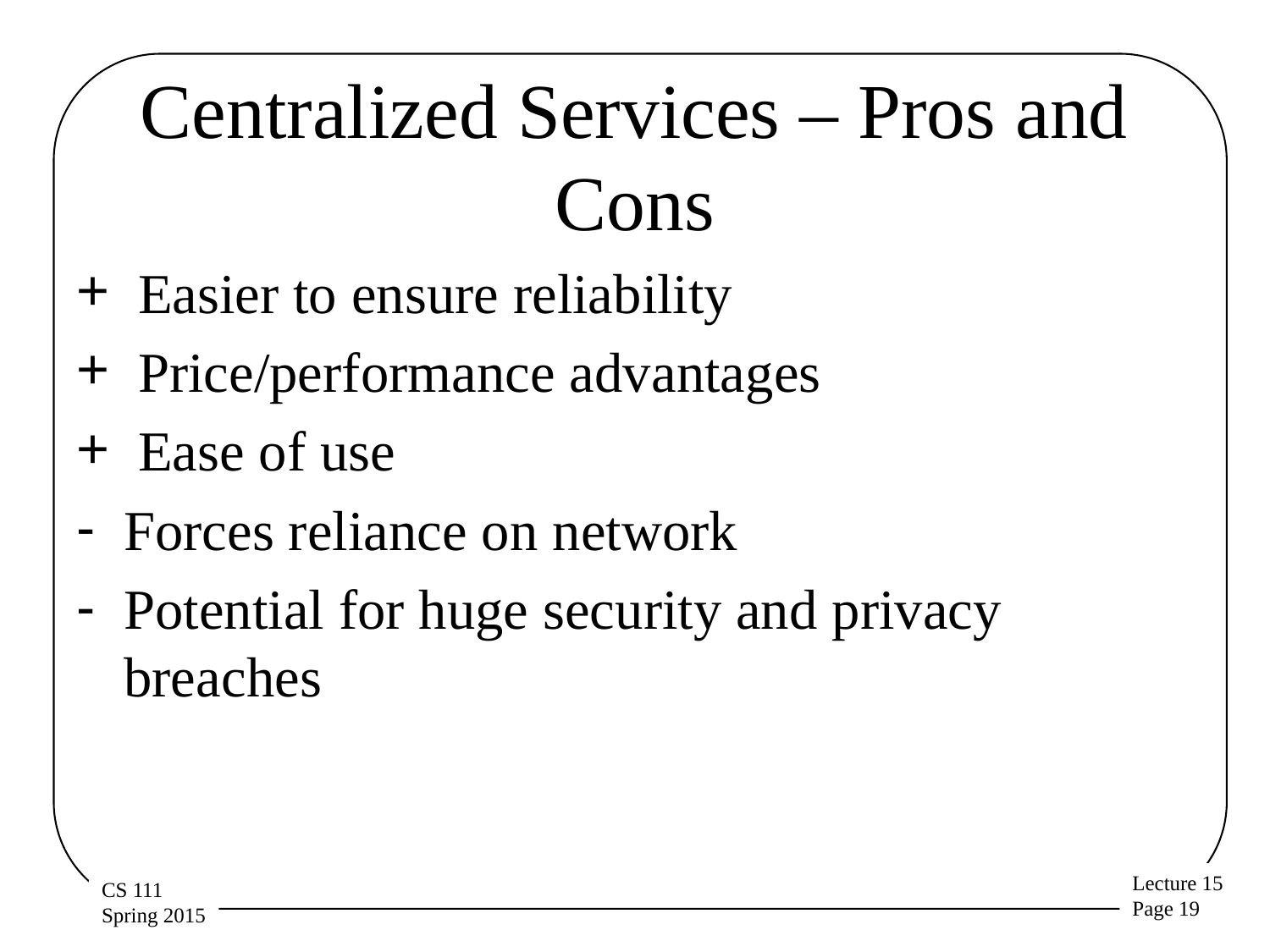

# Centralized Services – Pros and Cons
 Easier to ensure reliability
 Price/performance advantages
 Ease of use
Forces reliance on network
Potential for huge security and privacy breaches